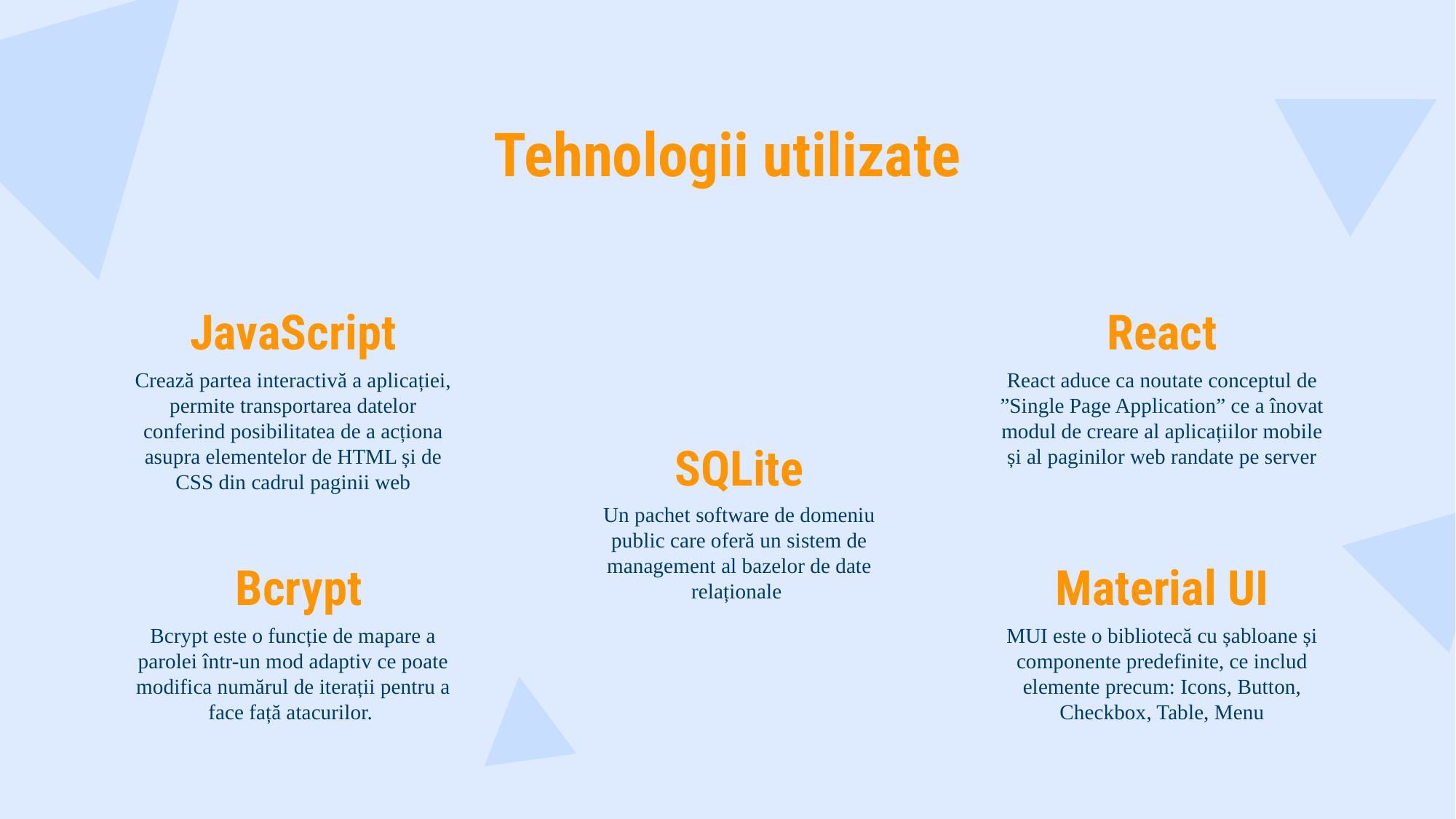

# Tehnologii utilizate
JavaScript
React
Crează partea interactivă a aplicației, permite transportarea datelor conferind posibilitatea de a acționa asupra elementelor de HTML și de CSS din cadrul paginii web
React aduce ca noutate conceptul de ”Single Page Application” ce a înovat modul de creare al aplicațiilor mobile și al paginilor web randate pe server
SQLite
Un pachet software de domeniu public care oferă un sistem de management al bazelor de date relaționale
 Bcrypt
Material UI
Bcrypt este o funcție de mapare a parolei într-un mod adaptiv ce poate modifica numărul de iterații pentru a face față atacurilor.
MUI este o bibliotecă cu șabloane și componente predefinite, ce includ elemente precum: Icons, Button, Checkbox, Table, Menu